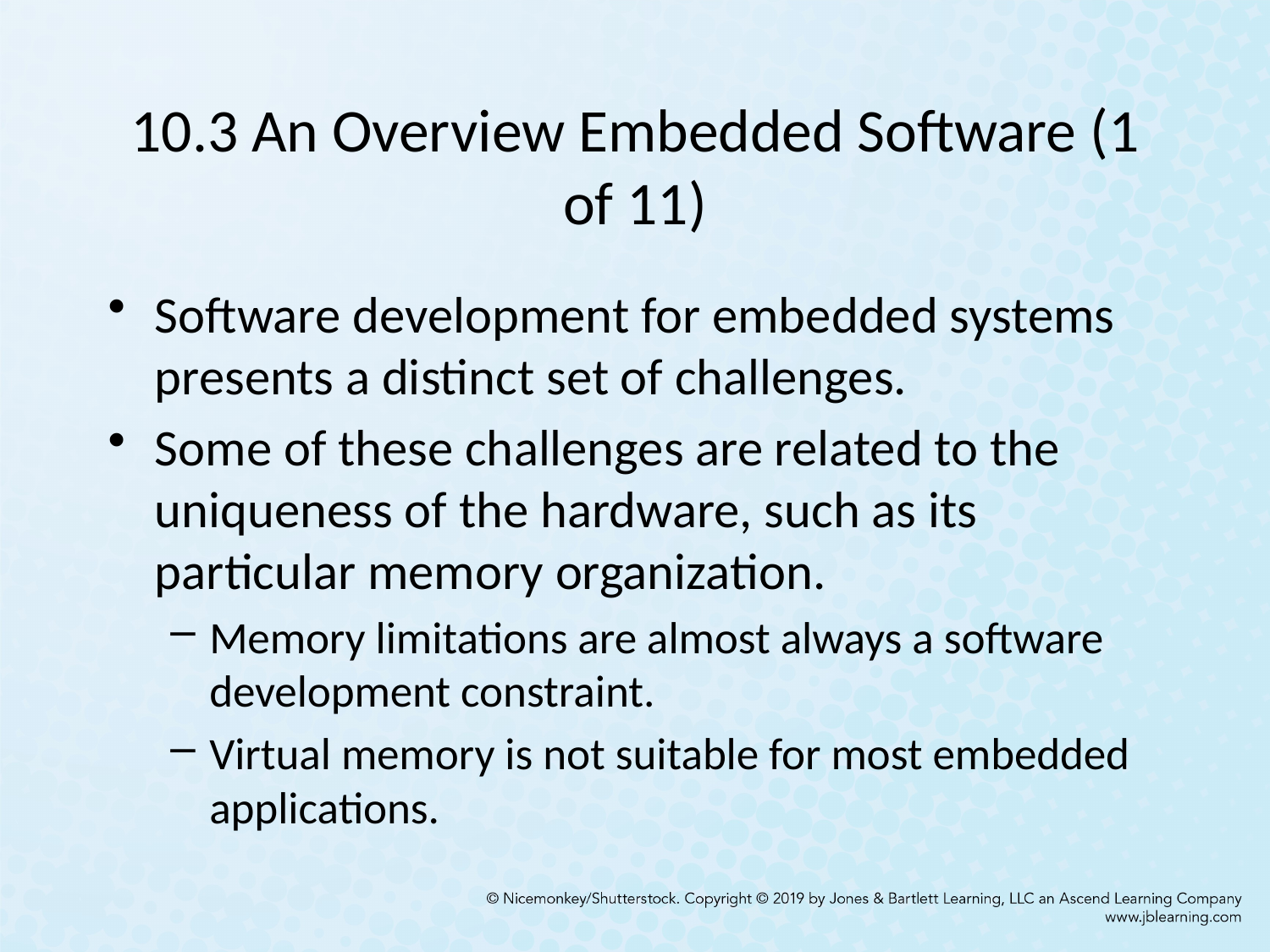

# 10.3 An Overview Embedded Software (1 of 11)
Software development for embedded systems presents a distinct set of challenges.
Some of these challenges are related to the uniqueness of the hardware, such as its particular memory organization.
Memory limitations are almost always a software development constraint.
Virtual memory is not suitable for most embedded applications.